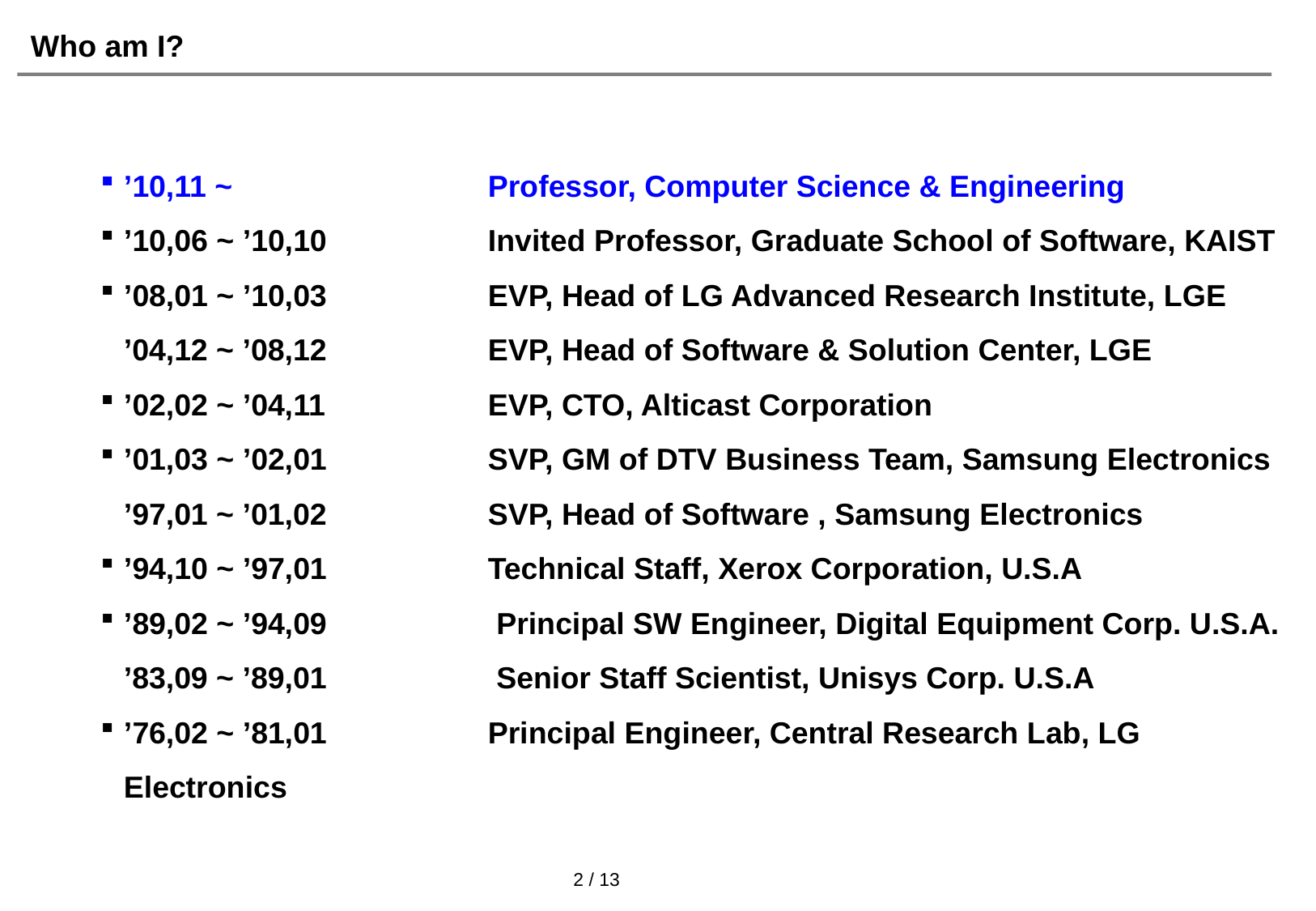

Who am I?
’10,11 ~        		Professor, Computer Science & Engineering
’10,06 ~ ’10,10      	Invited Professor, Graduate School of Software, KAIST
’08,01 ~ ’10,03      	EVP, Head of LG Advanced Research Institute, LGE
’04,12 ~ ’08,12      	EVP, Head of Software & Solution Center, LGE
’02,02 ~ ’04,11 		EVP, CTO, Alticast Corporation
’01,03 ~ ’02,01 		SVP, GM of DTV Business Team, Samsung Electronics
’97,01 ~ ’01,02 		SVP, Head of Software , Samsung Electronics
’94,10 ~ ’97,01 		Technical Staff, Xerox Corporation, U.S.A
’89,02 ~ ’94,09      	 Principal SW Engineer, Digital Equipment Corp. U.S.A.
’83,09 ~ ’89,01 		 Senior Staff Scientist, Unisys Corp. U.S.A
’76,02 ~ ’81,01 		Principal Engineer, Central Research Lab, LG Electronics